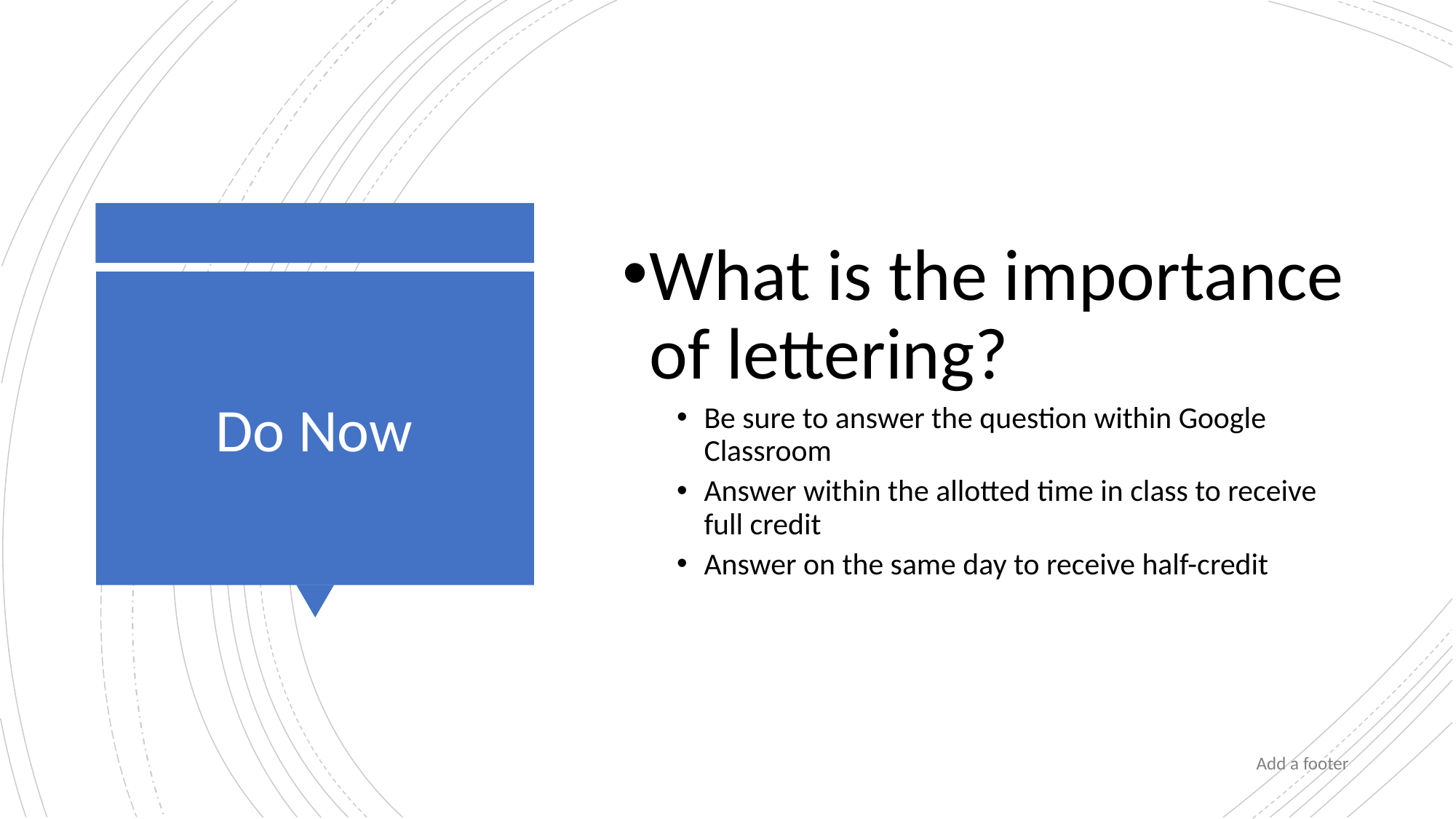

What is the importance of lettering?
Be sure to answer the question within Google Classroom
Answer within the allotted time in class to receive full credit
Answer on the same day to receive half-credit

# Do Now
Add a footer